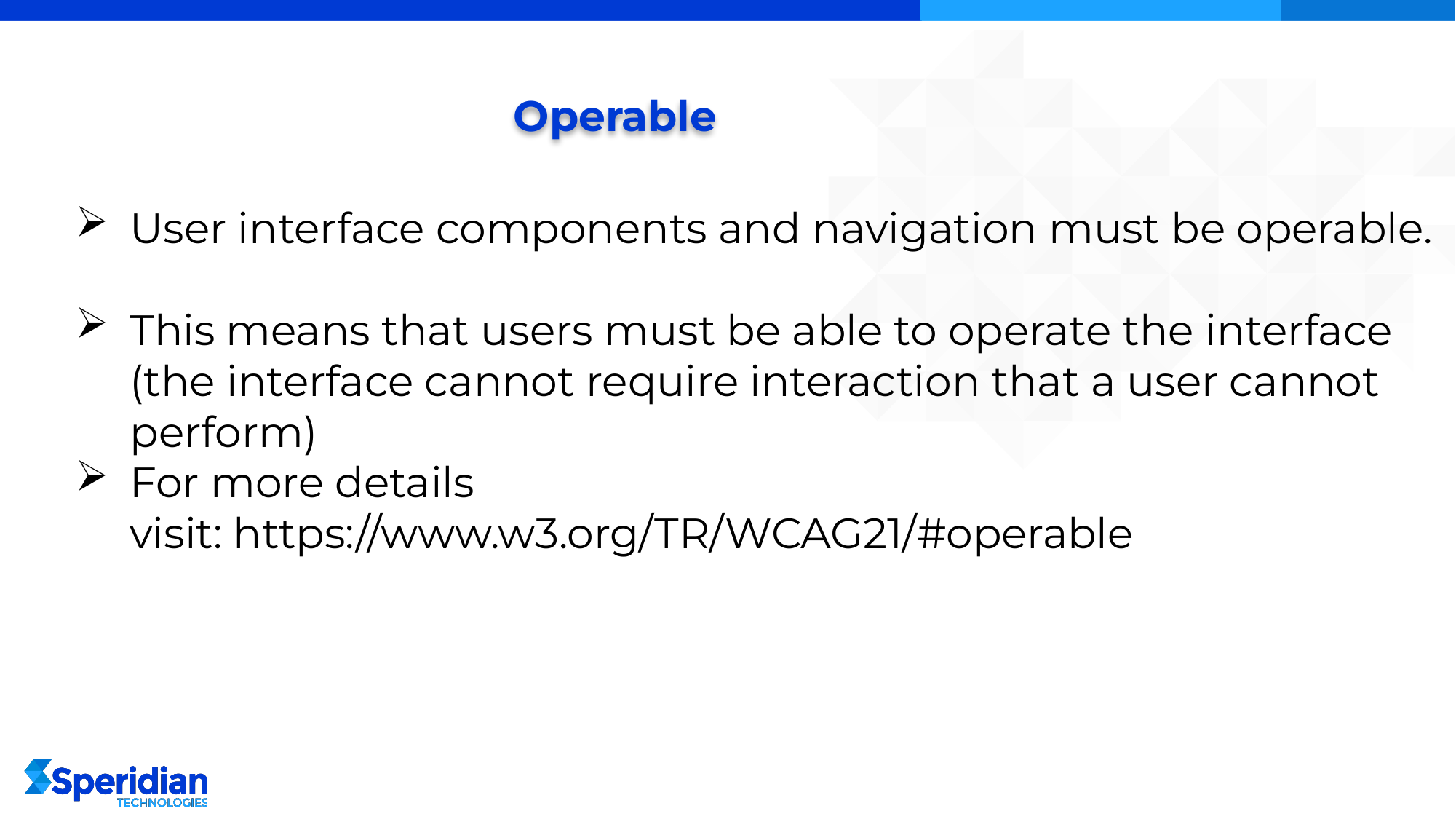

# Operable
User interface components and navigation must be operable.

This means that users must be able to operate the interface (the interface cannot require interaction that a user cannot perform)
For more details visit: https://www.w3.org/TR/WCAG21/#operable